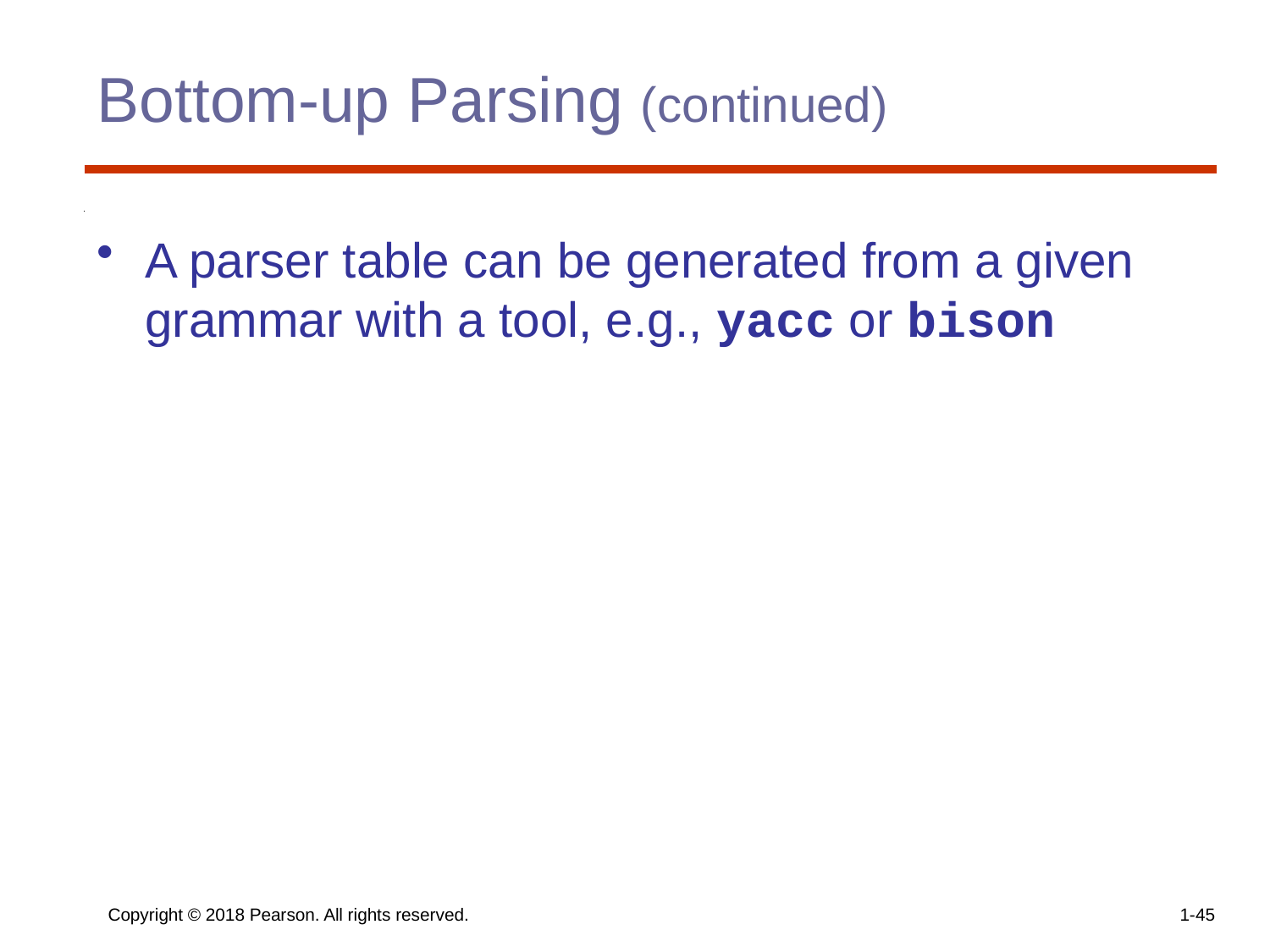

# Bottom-up Parsing (continued)
A parser table can be generated from a given grammar with a tool, e.g., yacc or bison
Copyright © 2018 Pearson. All rights reserved.
1-45